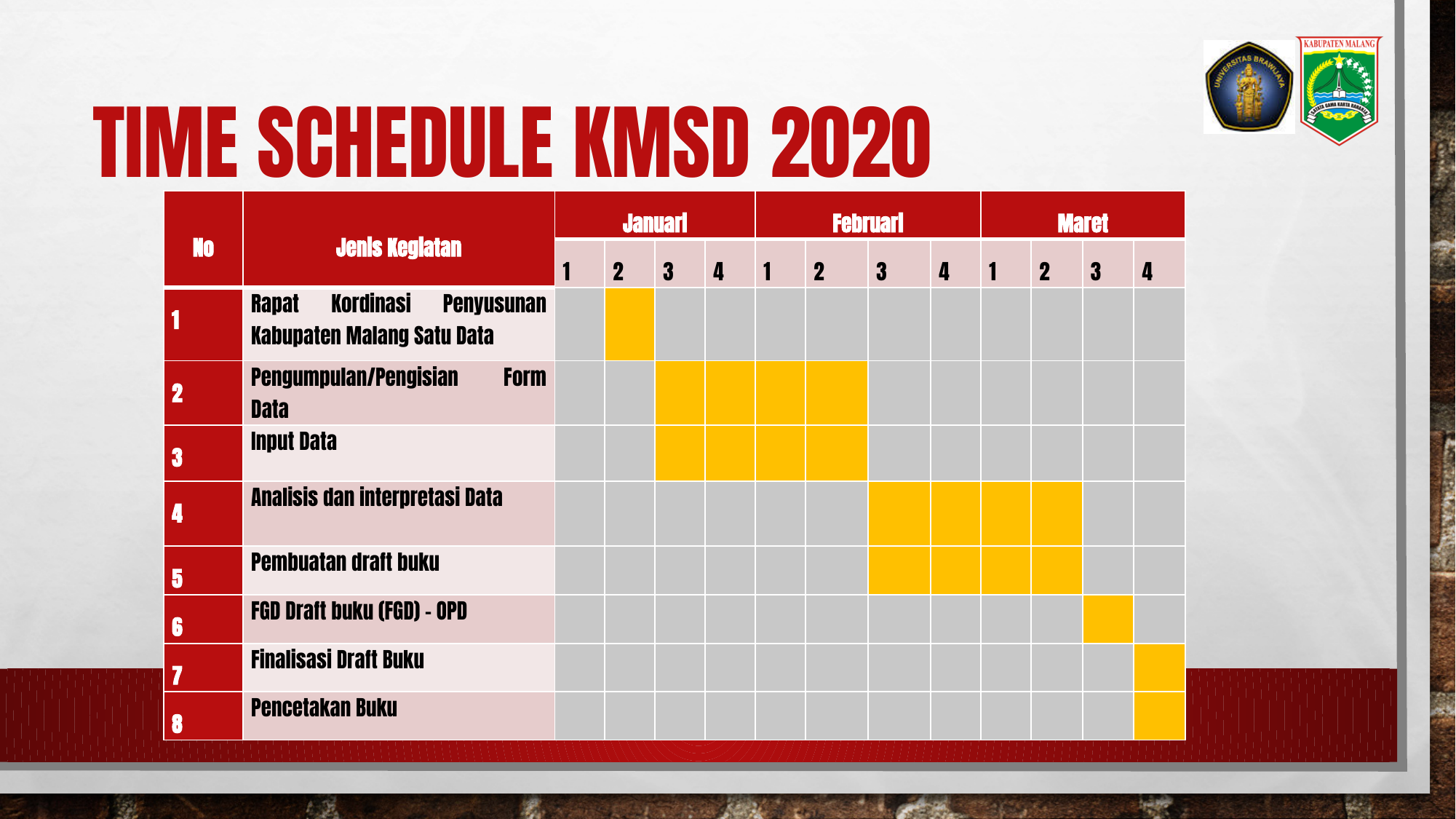

# Time Schedule KMSD 2020
| No | Jenis Kegiatan | Januari |  |  |  | Februari |  |  |  | Maret |  |  |  |
| --- | --- | --- | --- | --- | --- | --- | --- | --- | --- | --- | --- | --- | --- |
|  |  | 1 | 2 | 3 | 4 | 1 | 2 | 3 | 4 | 1 | 2 | 3 | 4 |
| 1 | Rapat Kordinasi Penyusunan Kabupaten Malang Satu Data |  |  |  |  |  |  |  |  |  |  |  |  |
| 2 | Pengumpulan/Pengisian Form Data |  |  |  |  |  |  |  |  |  |  |  |  |
| 3 | Input Data |  |  |  |  |  |  |  |  |  |  |  |  |
| 4 | Analisis dan interpretasi Data |  |  |  |  |  |  |  |  |  |  |  |  |
| 5 | Pembuatan draft buku |  |  |  |  |  |  |  |  |  |  |  |  |
| 6 | FGD Draft buku (FGD) – OPD |  |  |  |  |  |  |  |  |  |  |  |  |
| 7 | Finalisasi Draft Buku |  |  |  |  |  |  |  |  |  |  |  |  |
| 8 | Pencetakan Buku |  |  |  |  |  |  |  |  |  |  |  |  |